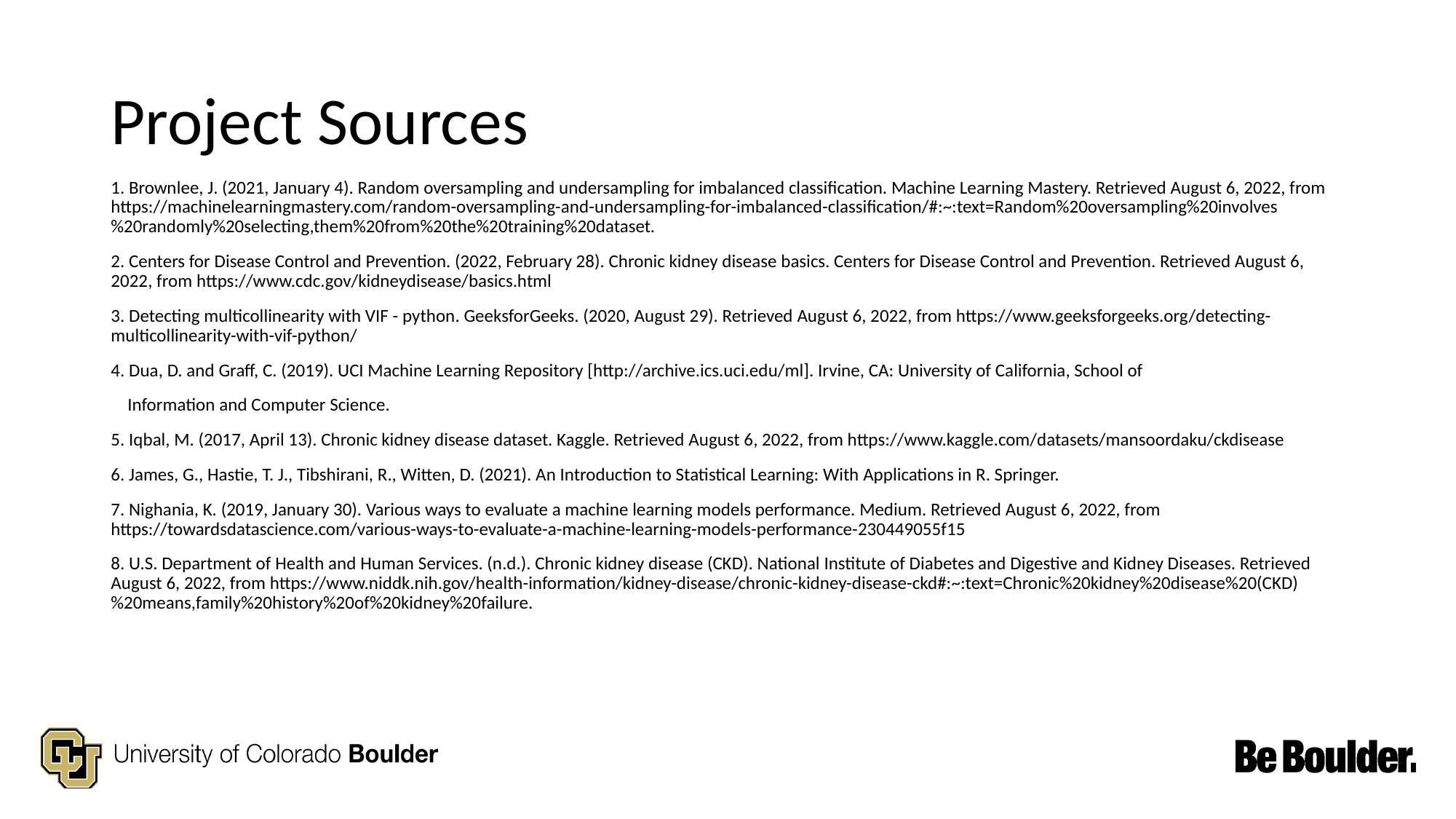

# Project Sources
1. Brownlee, J. (2021, January 4). Random oversampling and undersampling for imbalanced classification. Machine Learning Mastery. Retrieved August 6, 2022, from https://machinelearningmastery.com/random-oversampling-and-undersampling-for-imbalanced-classification/#:~:text=Random%20oversampling%20involves%20randomly%20selecting,them%20from%20the%20training%20dataset.
2. Centers for Disease Control and Prevention. (2022, February 28). Chronic kidney disease basics. Centers for Disease Control and Prevention. Retrieved August 6, 2022, from https://www.cdc.gov/kidneydisease/basics.html
3. Detecting multicollinearity with VIF - python. GeeksforGeeks. (2020, August 29). Retrieved August 6, 2022, from https://www.geeksforgeeks.org/detecting-multicollinearity-with-vif-python/
4. Dua, D. and Graff, C. (2019). UCI Machine Learning Repository [http://archive.ics.uci.edu/ml]. Irvine, CA: University of California, School of
    Information and Computer Science.
5. Iqbal, M. (2017, April 13). Chronic kidney disease dataset. Kaggle. Retrieved August 6, 2022, from https://www.kaggle.com/datasets/mansoordaku/ckdisease
6. James, G., Hastie, T. J., Tibshirani, R., Witten, D. (2021). An Introduction to Statistical Learning: With Applications in R. Springer.
7. Nighania, K. (2019, January 30). Various ways to evaluate a machine learning models performance. Medium. Retrieved August 6, 2022, from https://towardsdatascience.com/various-ways-to-evaluate-a-machine-learning-models-performance-230449055f15
8. U.S. Department of Health and Human Services. (n.d.). Chronic kidney disease (CKD). National Institute of Diabetes and Digestive and Kidney Diseases. Retrieved August 6, 2022, from https://www.niddk.nih.gov/health-information/kidney-disease/chronic-kidney-disease-ckd#:~:text=Chronic%20kidney%20disease%20(CKD)%20means,family%20history%20of%20kidney%20failure.